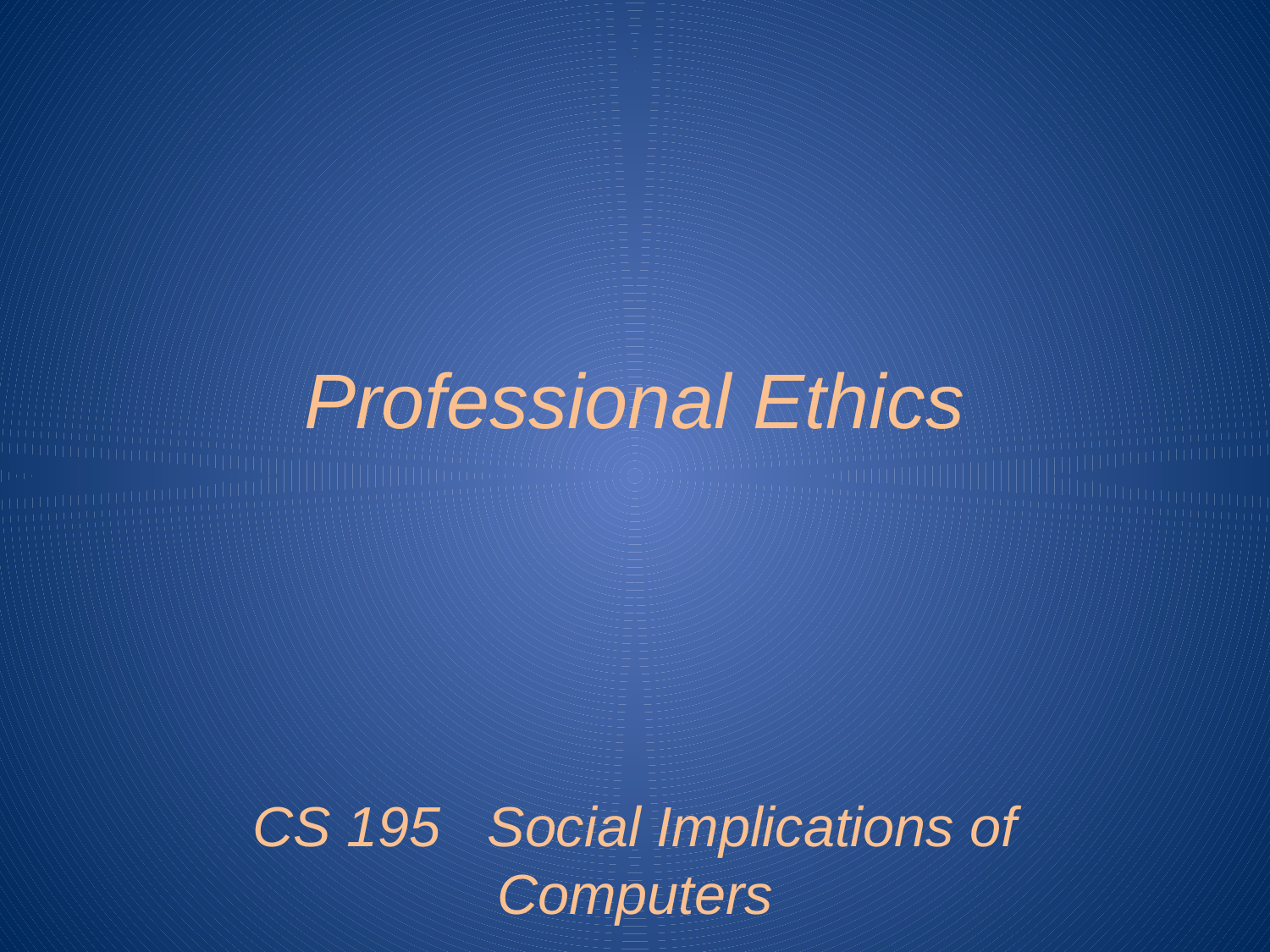

# Professional Ethics
CS 195   Social Implications of Computers